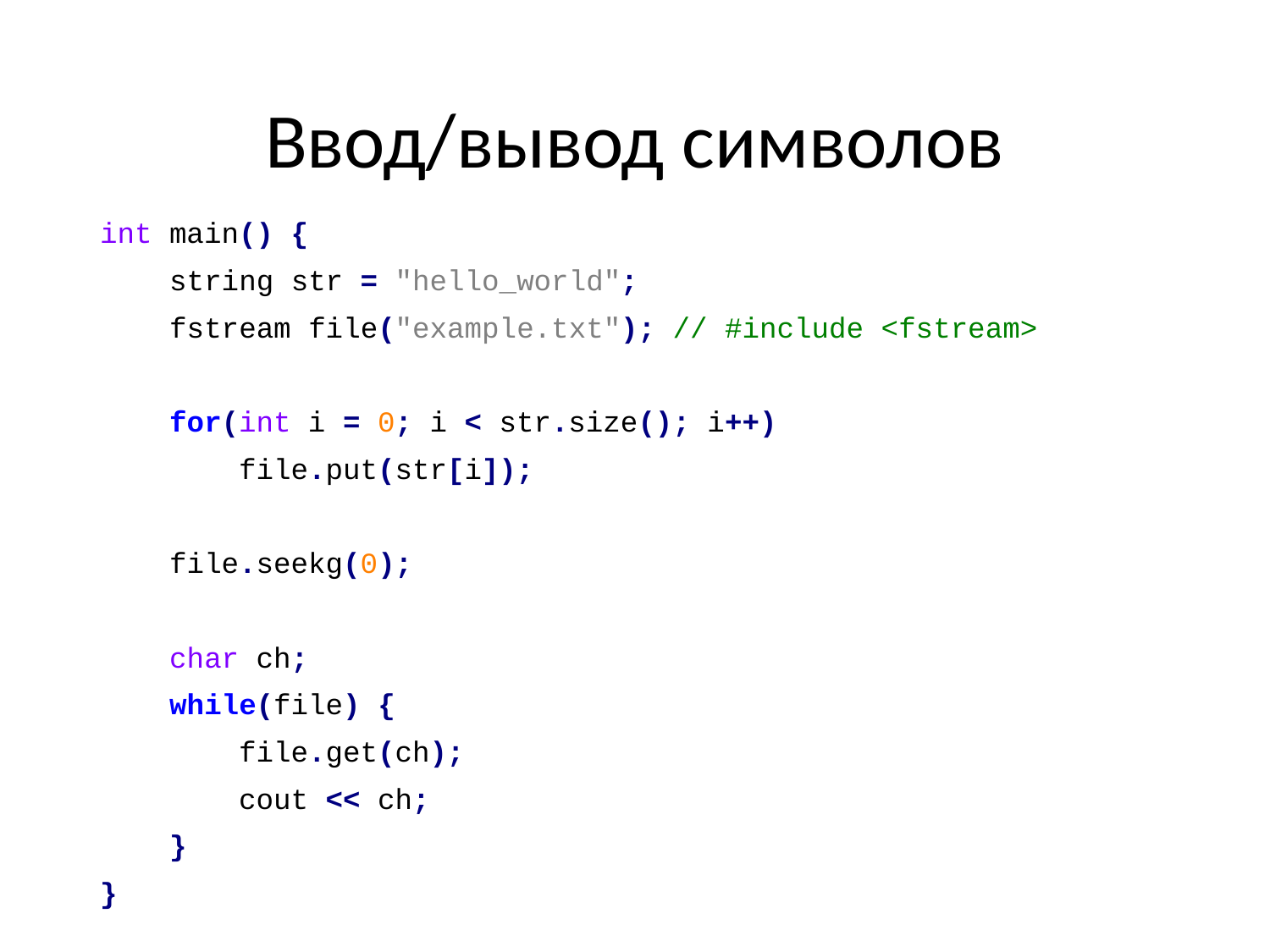

# Ввод/вывод символов
int main() {
    string str = "hello_world";
    fstream file("example.txt"); // #include <fstream>

    for(int i = 0; i < str.size(); i++)
        file.put(str[i]);

    file.seekg(0);

    char ch;
    while(file) {
        file.get(ch);
        cout << ch;
    }
}